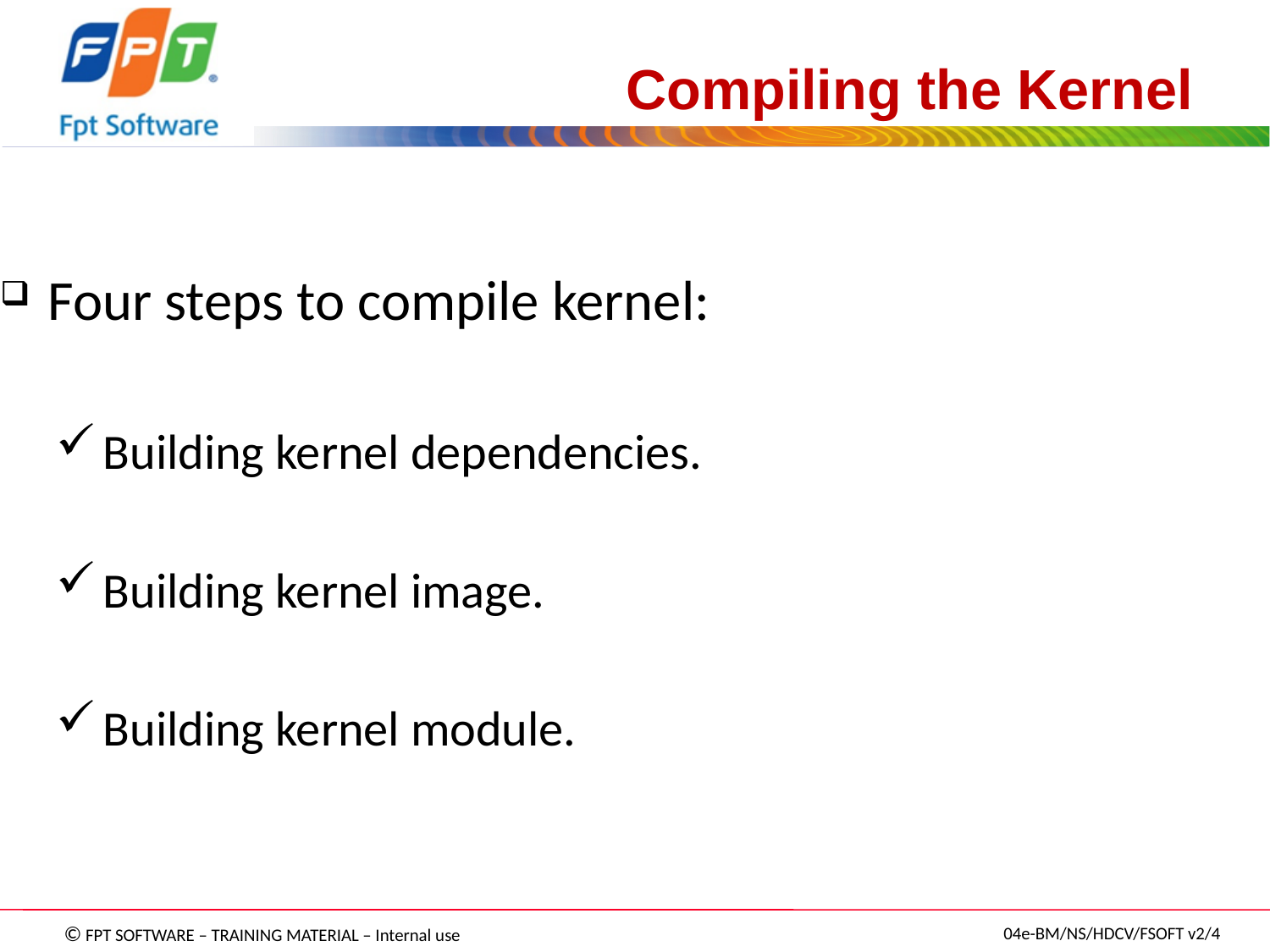

# Compiling the Kernel
Four steps to compile kernel:

Building kernel dependencies.

Building kernel image.

Building kernel module.